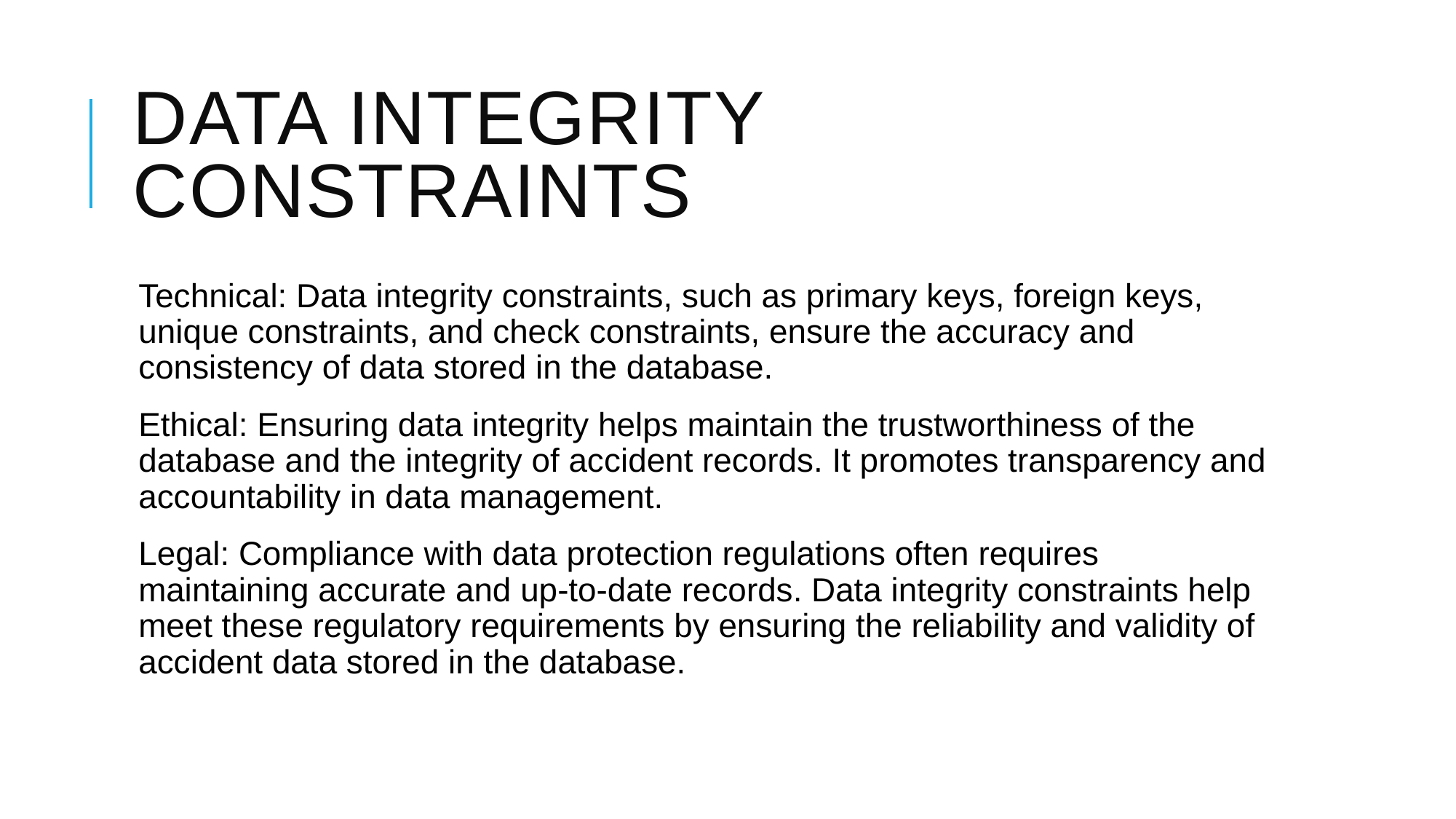

# Data Integrity Constraints
Technical: Data integrity constraints, such as primary keys, foreign keys, unique constraints, and check constraints, ensure the accuracy and consistency of data stored in the database.
Ethical: Ensuring data integrity helps maintain the trustworthiness of the database and the integrity of accident records. It promotes transparency and accountability in data management.
Legal: Compliance with data protection regulations often requires maintaining accurate and up-to-date records. Data integrity constraints help meet these regulatory requirements by ensuring the reliability and validity of accident data stored in the database.